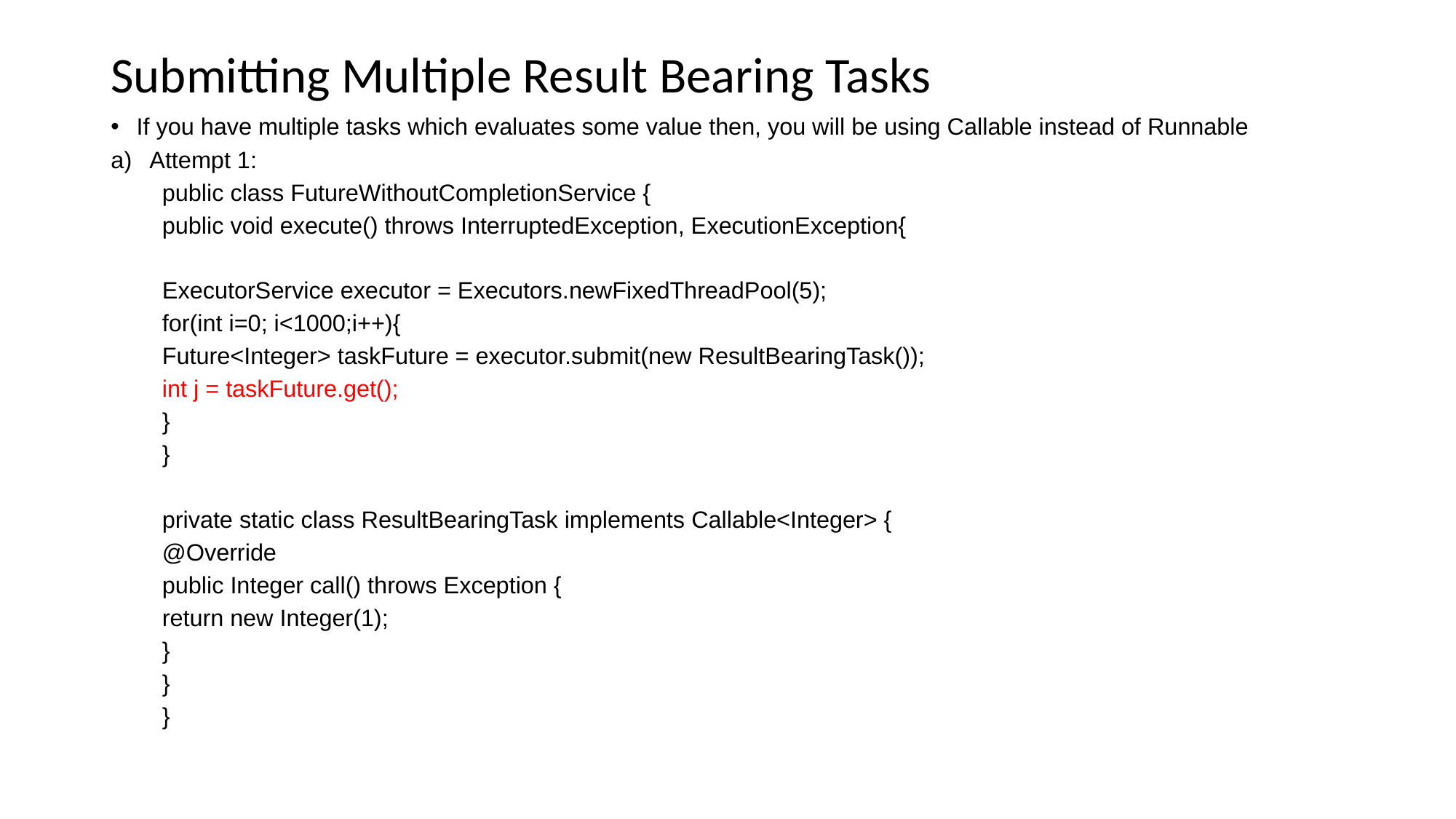

# Submitting Multiple Result Bearing Tasks
If you have multiple tasks which evaluates some value then, you will be using Callable instead of Runnable
Attempt 1:
public class FutureWithoutCompletionService {
public void execute() throws InterruptedException, ExecutionException{

		ExecutorService executor = Executors.newFixedThreadPool(5);
		for(int i=0; i<1000;i++){
			Future<Integer> taskFuture = executor.submit(new ResultBearingTask());
			int j = taskFuture.get();
		}
	}

	private static class ResultBearingTask implements Callable<Integer> {
		@Override
		public Integer call() throws Exception {
			return new Integer(1);
		}
	}
}